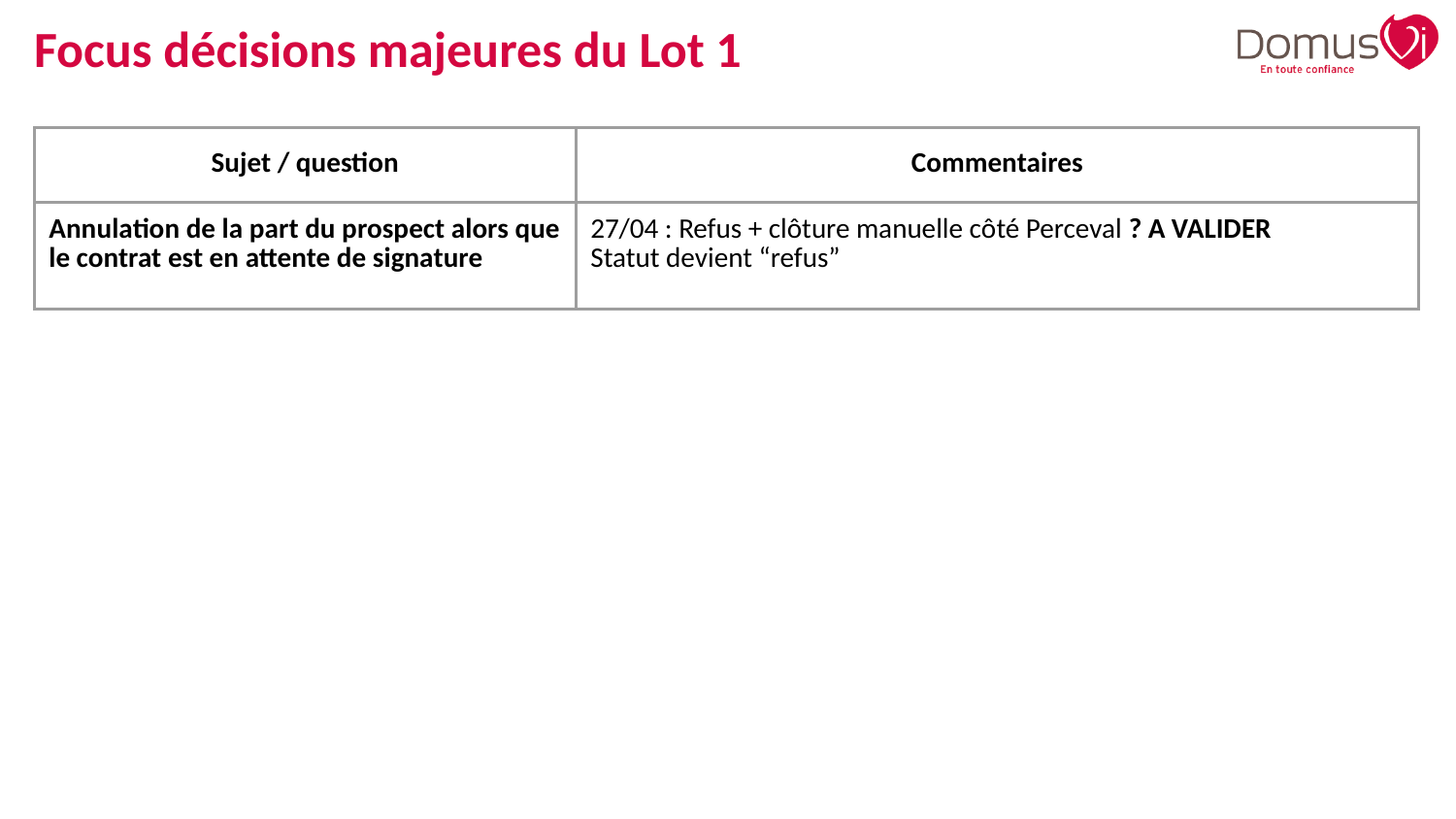

Focus décisions majeures du Lot 1
| Sujet / question | Commentaires |
| --- | --- |
| Annulation de la part du prospect alors que le contrat est en attente de signature | 27/04 : Refus + clôture manuelle côté Perceval ? A VALIDER Statut devient “refus” |